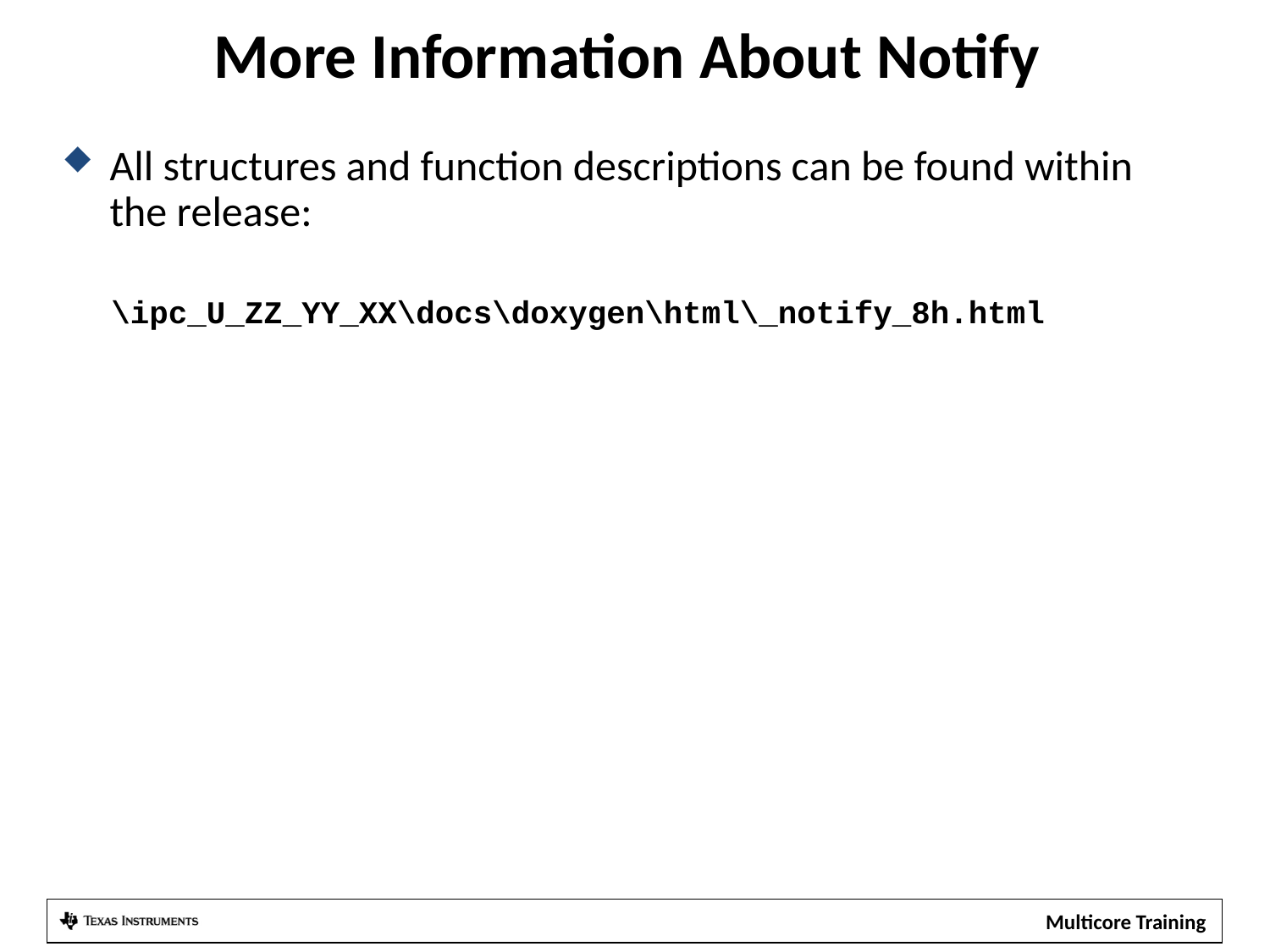

More Information About Notify
All structures and function descriptions can be found within the release:
\ipc_U_ZZ_YY_XX\docs\doxygen\html\_notify_8h.html